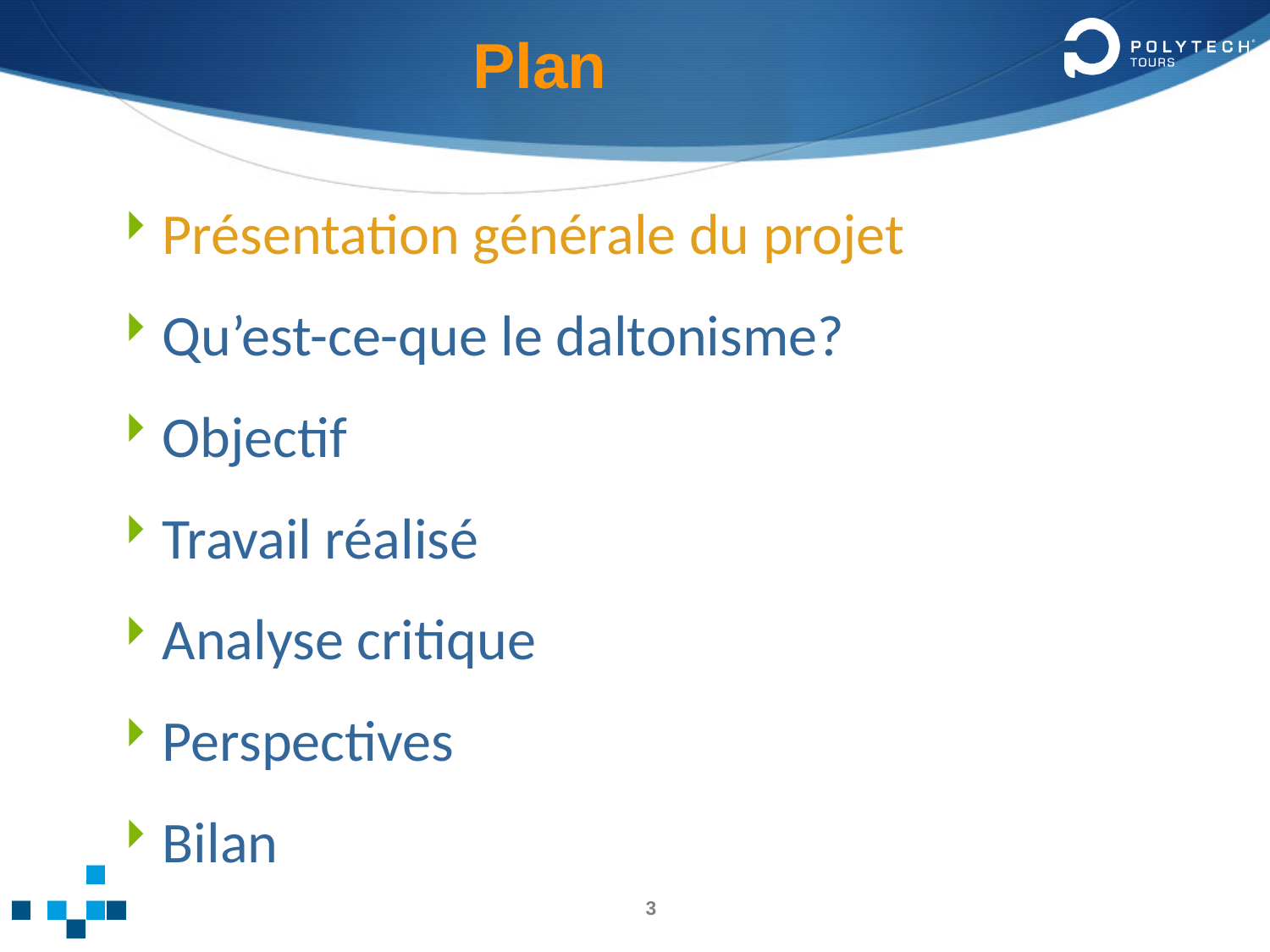

Plan
Présentation générale du projet
Qu’est-ce-que le daltonisme?
Objectif
Travail réalisé
Analyse critique
Perspectives
Bilan
3